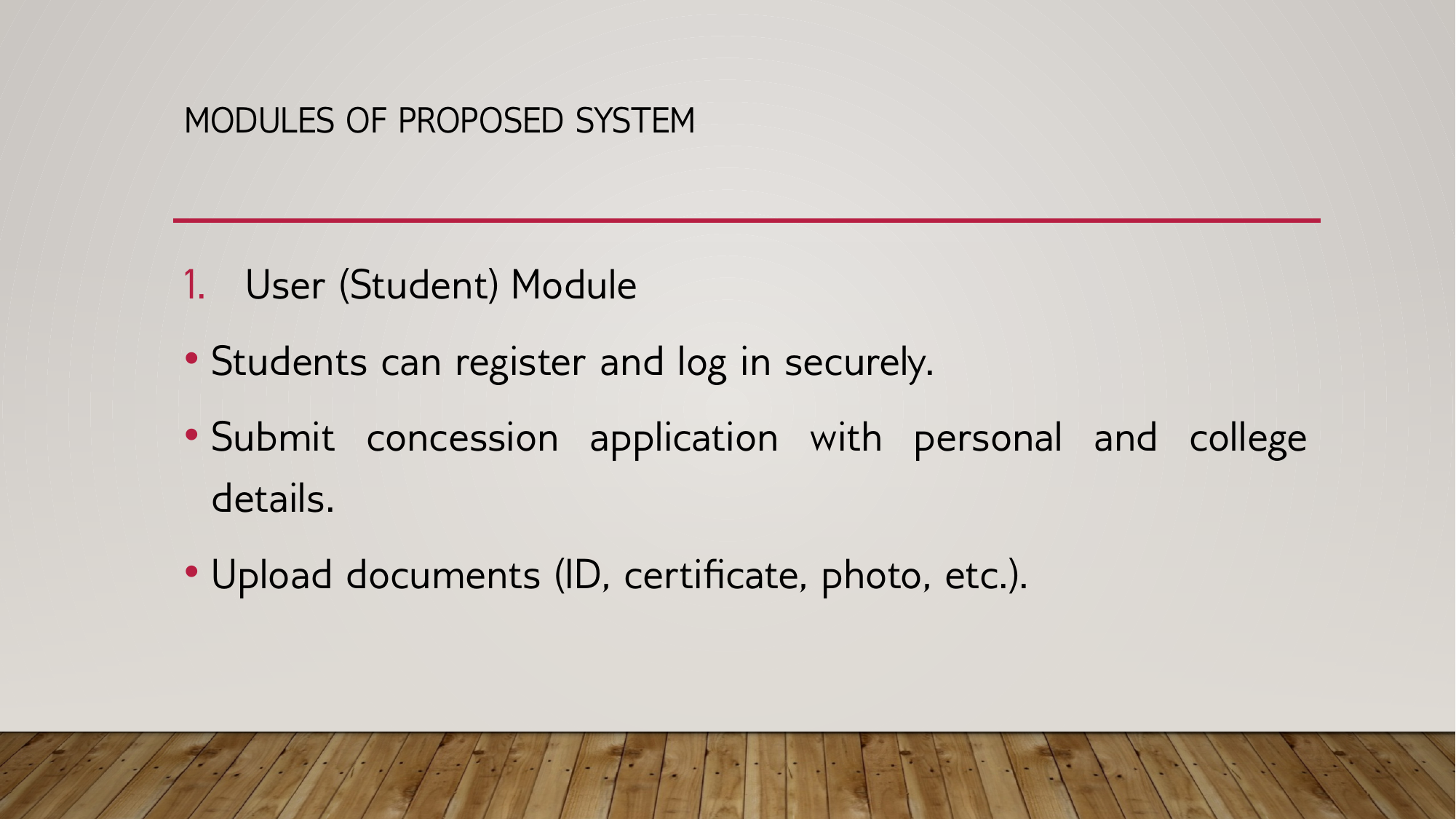

# Modules of proposed system
User (Student) Module
Students can register and log in securely.
Submit concession application with personal and college details.
Upload documents (ID, certificate, photo, etc.).